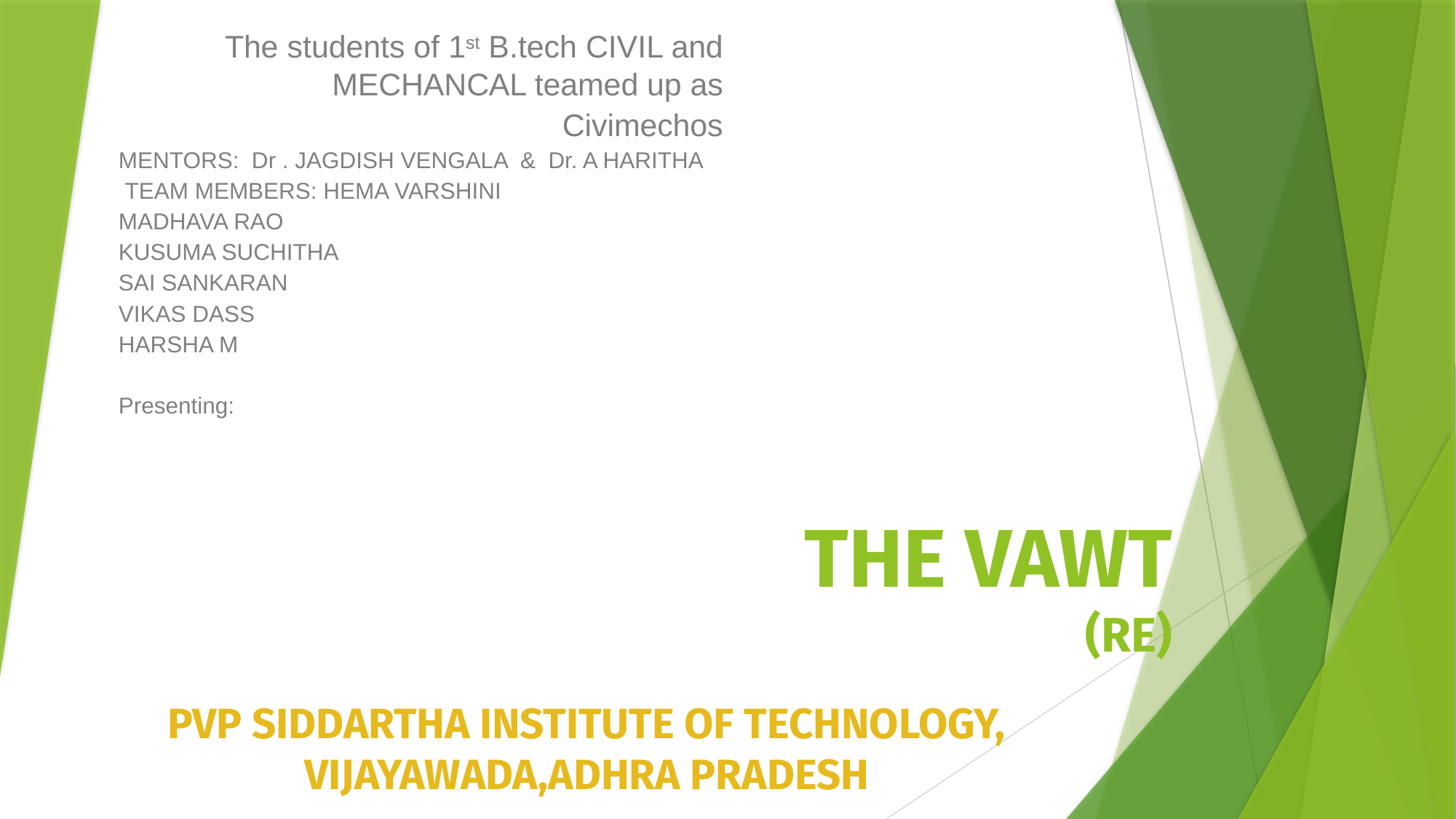

The students of 1st B.tech CIVIL and MECHANCAL teamed up as
Civimechos
MENTORS:  Dr . JAGDISH VENGALA  &  Dr. A HARITHA
 TEAM MEMBERS: HEMA VARSHINI
MADHAVA RAO
KUSUMA SUCHITHA
SAI SANKARAN
VIKAS DASS
HARSHA M

Presenting:

# THE VAWT (RE)

PVP SIDDARTHA INSTITUTE OF TECHNOLOGY, VIJAYAWADA,ADHRA PRADESH